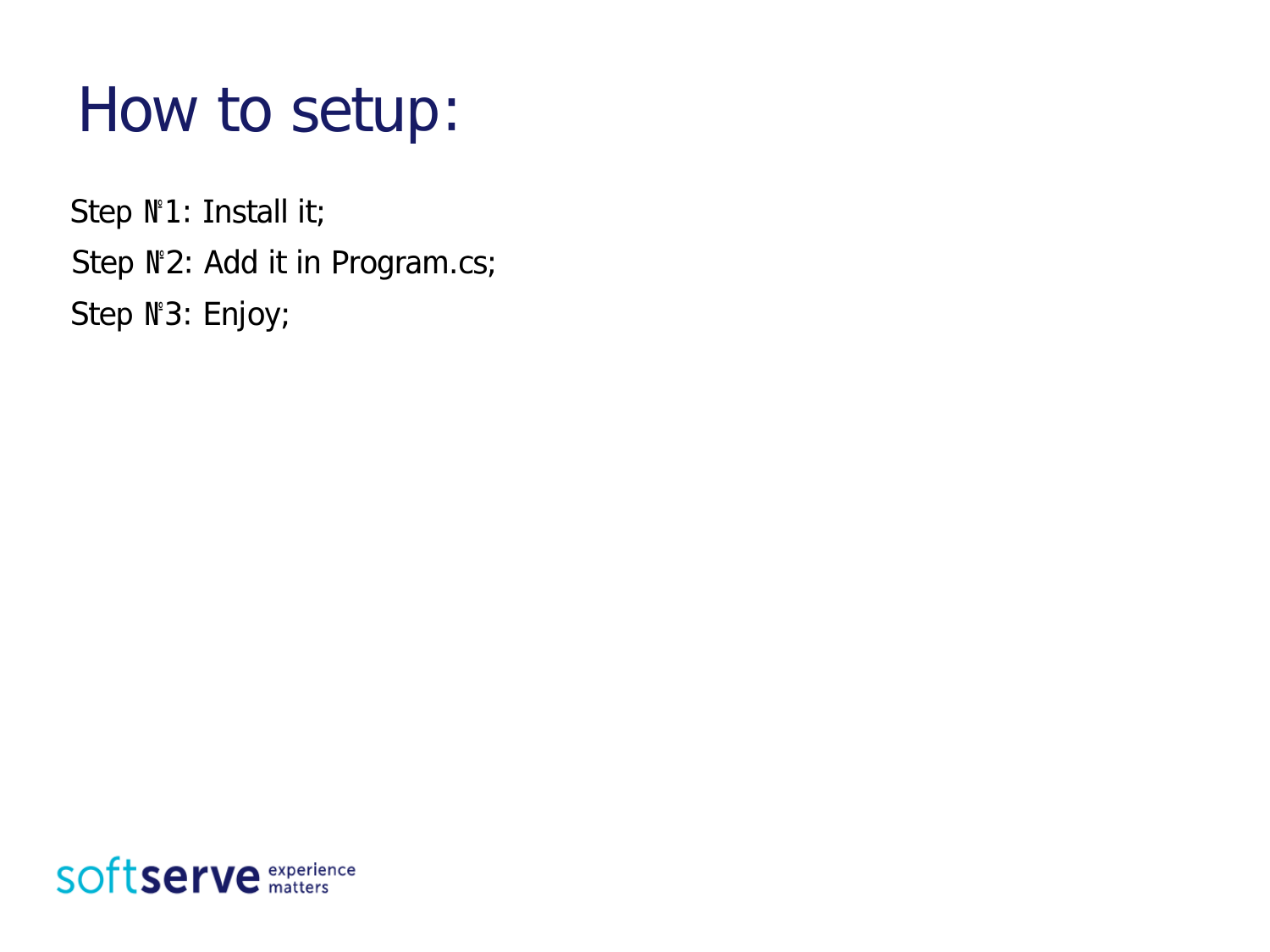

# How to setup:
Step №1: Install it;
Step №2: Add it in Program.cs;
Step №3: Enjoy;